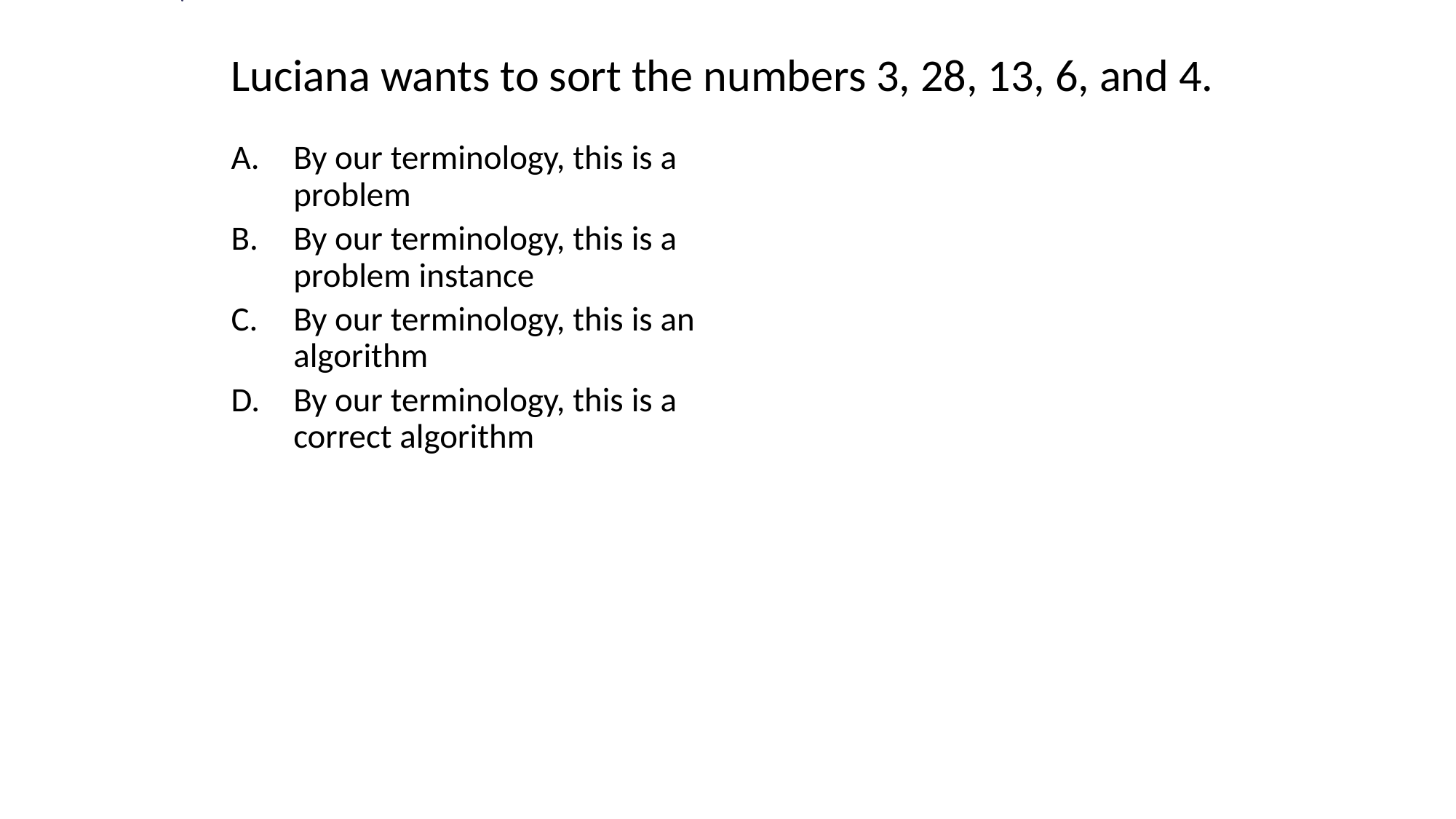

# Luciana wants to sort the numbers 3, 28, 13, 6, and 4.
By our terminology, this is a problem
By our terminology, this is a problem instance
By our terminology, this is an algorithm
By our terminology, this is a correct algorithm

:28